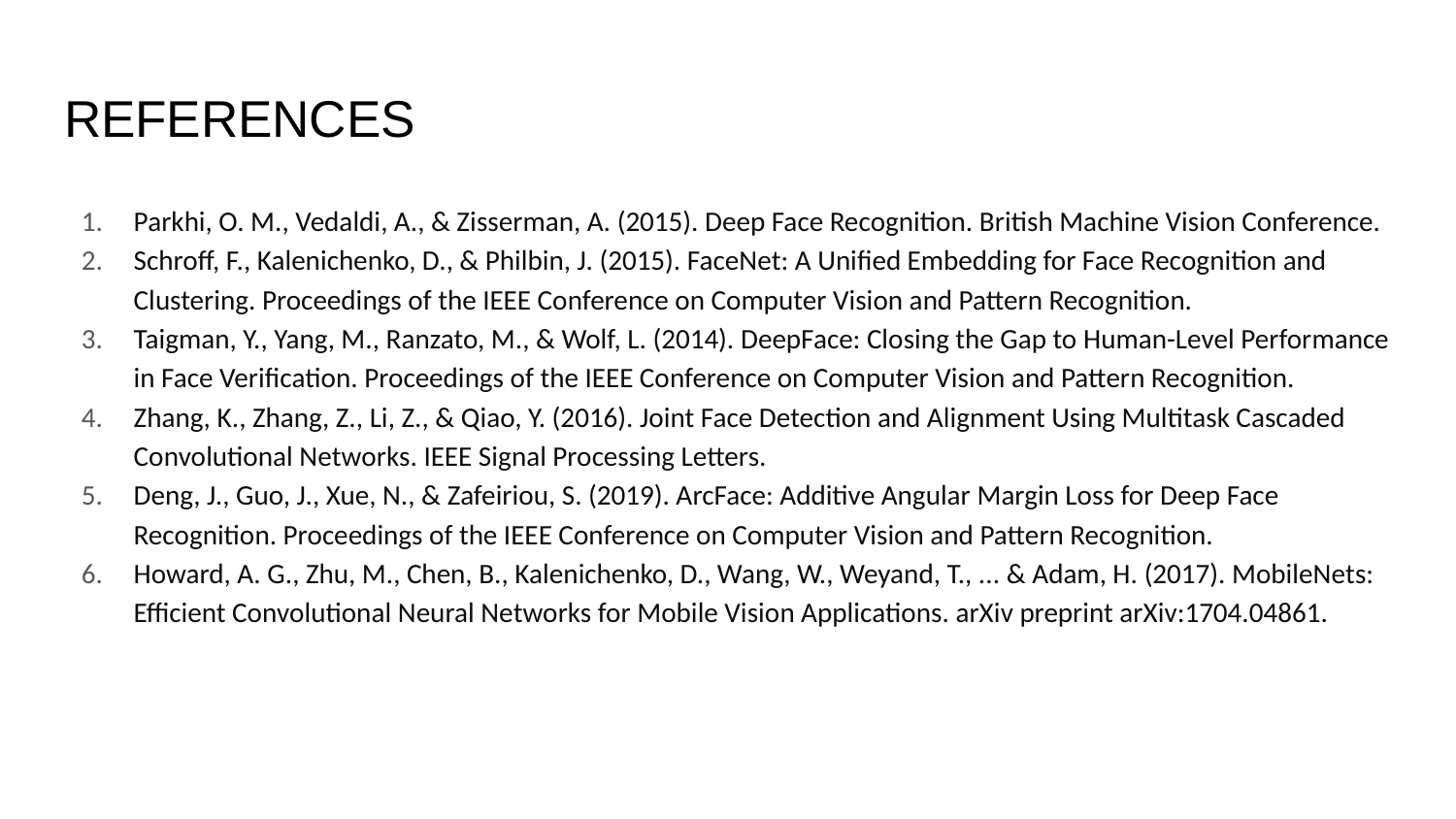

# REFERENCES
Parkhi, O. M., Vedaldi, A., & Zisserman, A. (2015). Deep Face Recognition. British Machine Vision Conference.
Schroff, F., Kalenichenko, D., & Philbin, J. (2015). FaceNet: A Unified Embedding for Face Recognition and Clustering. Proceedings of the IEEE Conference on Computer Vision and Pattern Recognition.
Taigman, Y., Yang, M., Ranzato, M., & Wolf, L. (2014). DeepFace: Closing the Gap to Human-Level Performance in Face Verification. Proceedings of the IEEE Conference on Computer Vision and Pattern Recognition.
Zhang, K., Zhang, Z., Li, Z., & Qiao, Y. (2016). Joint Face Detection and Alignment Using Multitask Cascaded Convolutional Networks. IEEE Signal Processing Letters.
Deng, J., Guo, J., Xue, N., & Zafeiriou, S. (2019). ArcFace: Additive Angular Margin Loss for Deep Face Recognition. Proceedings of the IEEE Conference on Computer Vision and Pattern Recognition.
Howard, A. G., Zhu, M., Chen, B., Kalenichenko, D., Wang, W., Weyand, T., ... & Adam, H. (2017). MobileNets: Efficient Convolutional Neural Networks for Mobile Vision Applications. arXiv preprint arXiv:1704.04861.